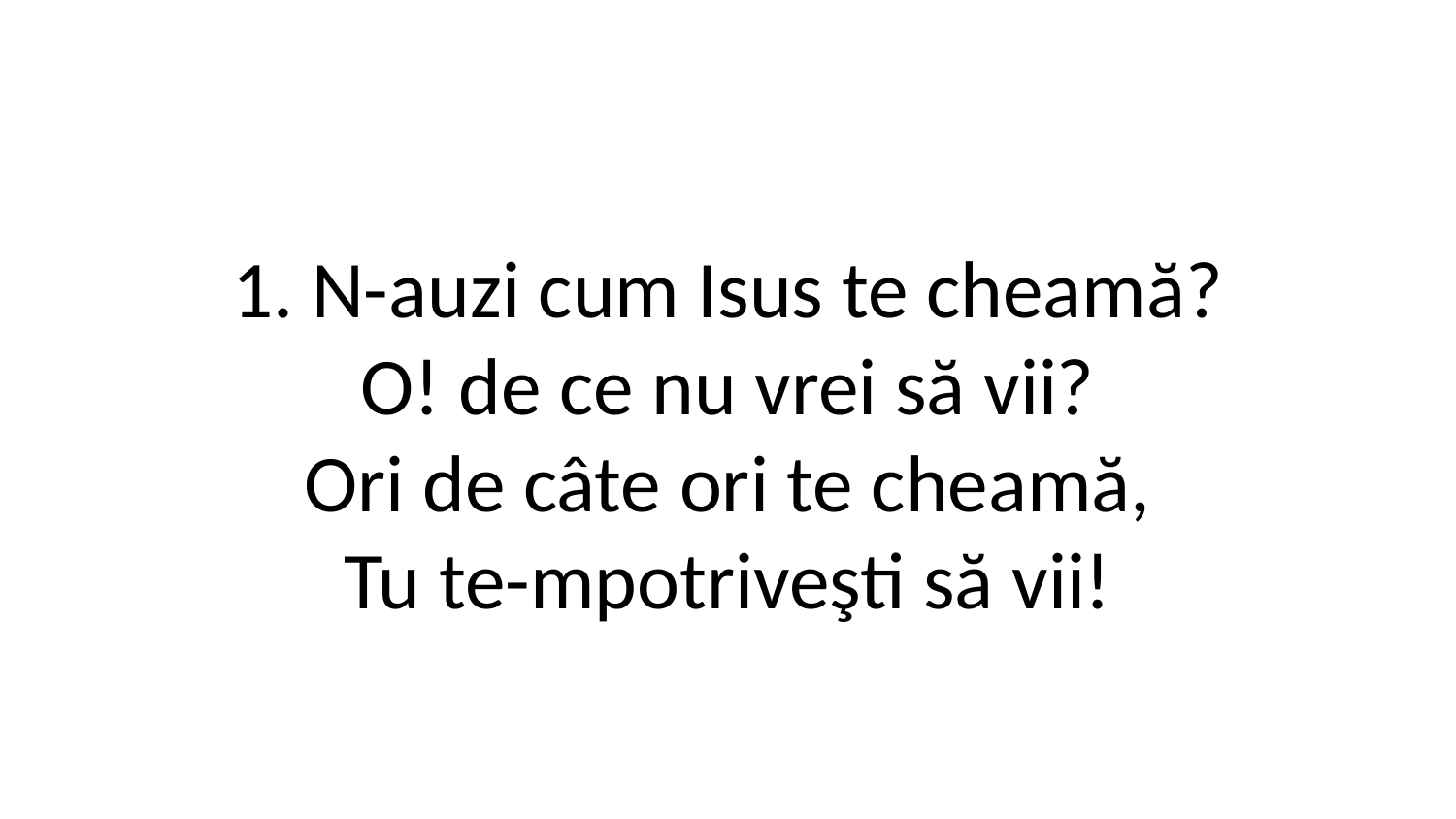

1. N-auzi cum Isus te cheamă?
O! de ce nu vrei să vii?
Ori de câte ori te cheamă,
Tu te-mpotriveşti să vii!